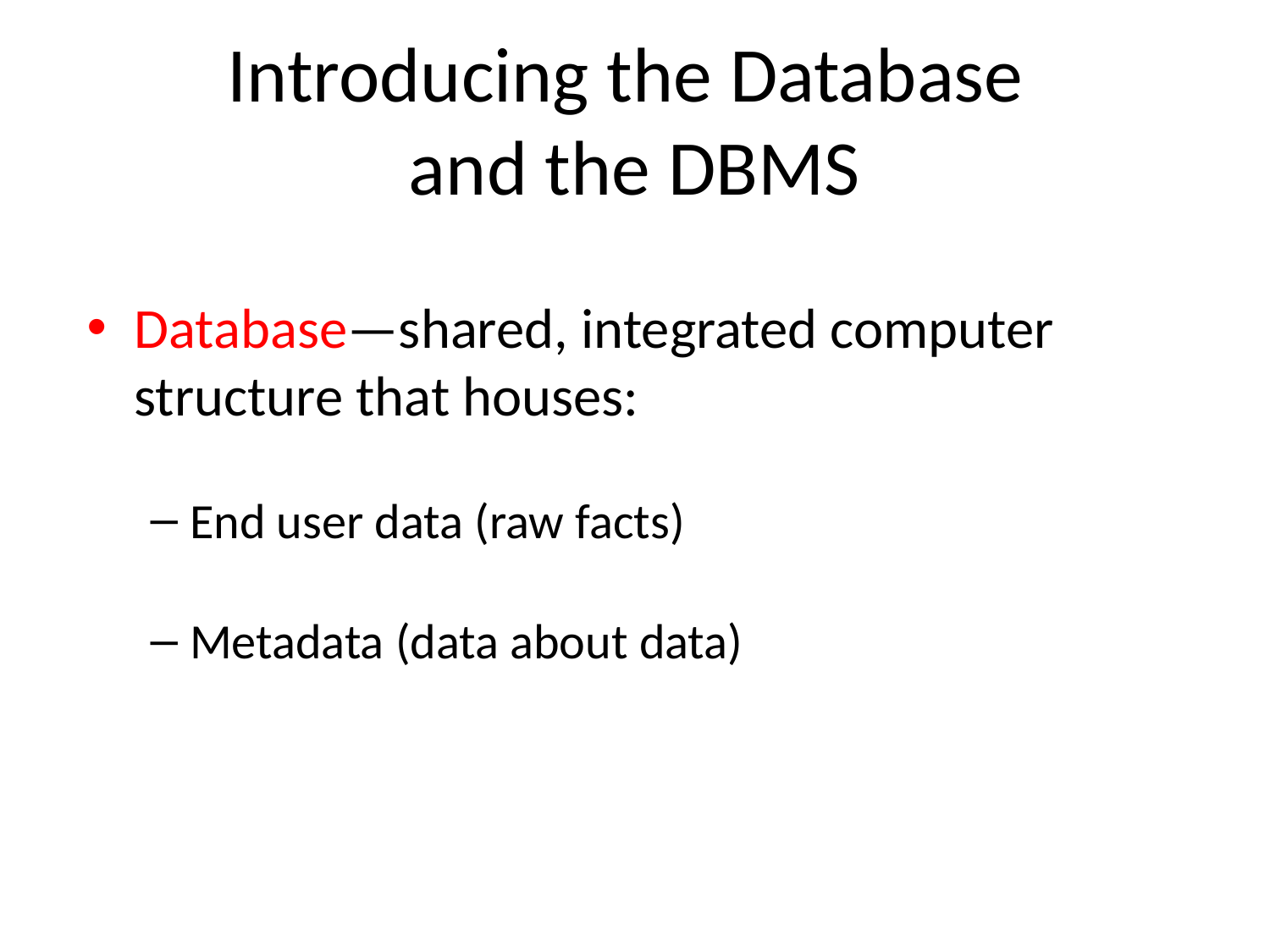

Introducing the Database
and the DBMS
Database—shared, integrated computer structure that houses:
End user data (raw facts)
Metadata (data about data)